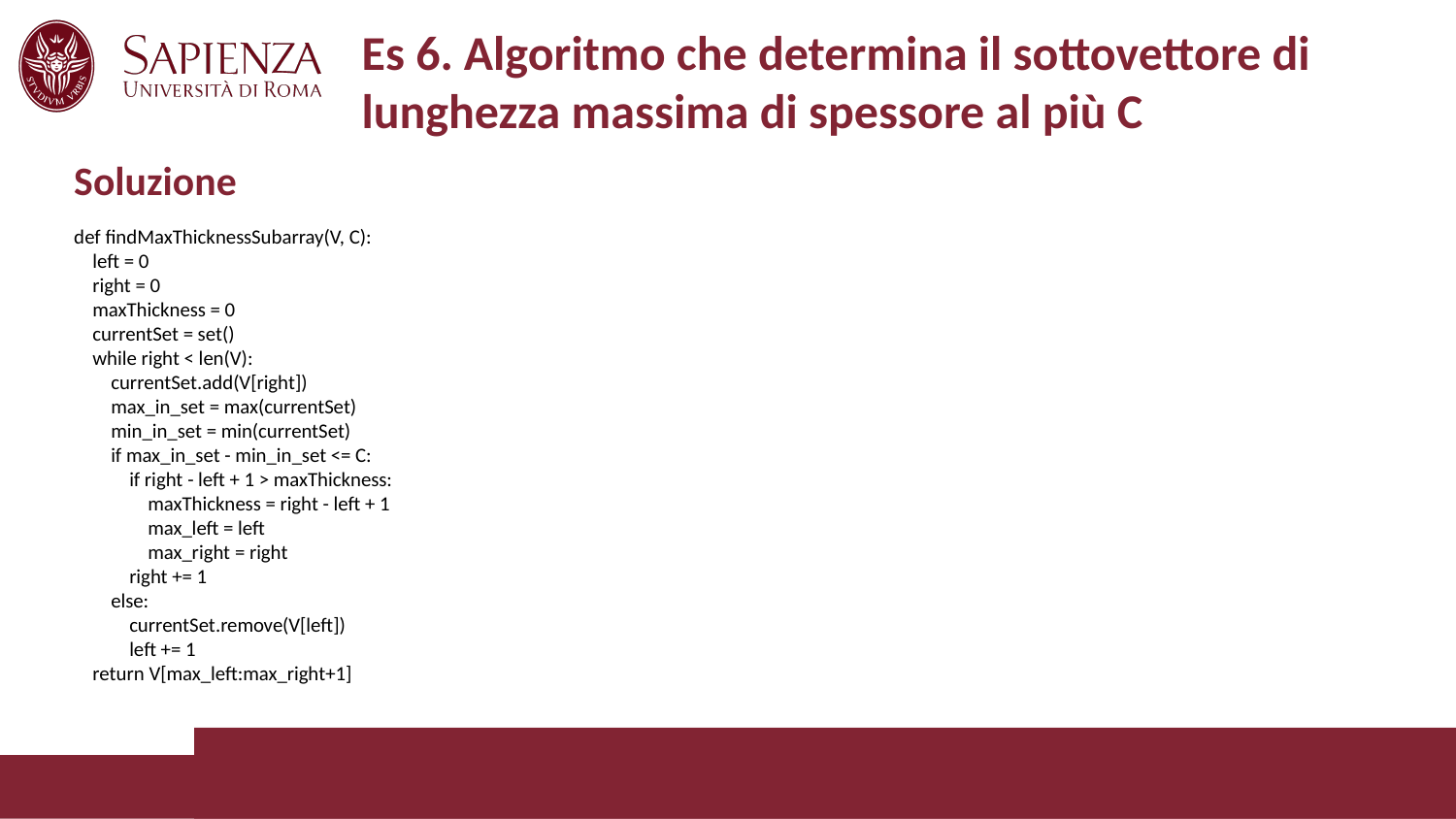

# Es 6. Algoritmo che determina il sottovettore di lunghezza massima di spessore al più C
Soluzione
def findMaxThicknessSubarray(V, C):
    left = 0
    right = 0
    maxThickness = 0
    currentSet = set()
    while right < len(V):
        currentSet.add(V[right])
        max_in_set = max(currentSet)
        min_in_set = min(currentSet)
        if max_in_set - min_in_set <= C:
            if right - left + 1 > maxThickness:
                maxThickness = right - left + 1
                max_left = left
                max_right = right
            right += 1
        else:
            currentSet.remove(V[left])
            left += 1
    return V[max_left:max_right+1]